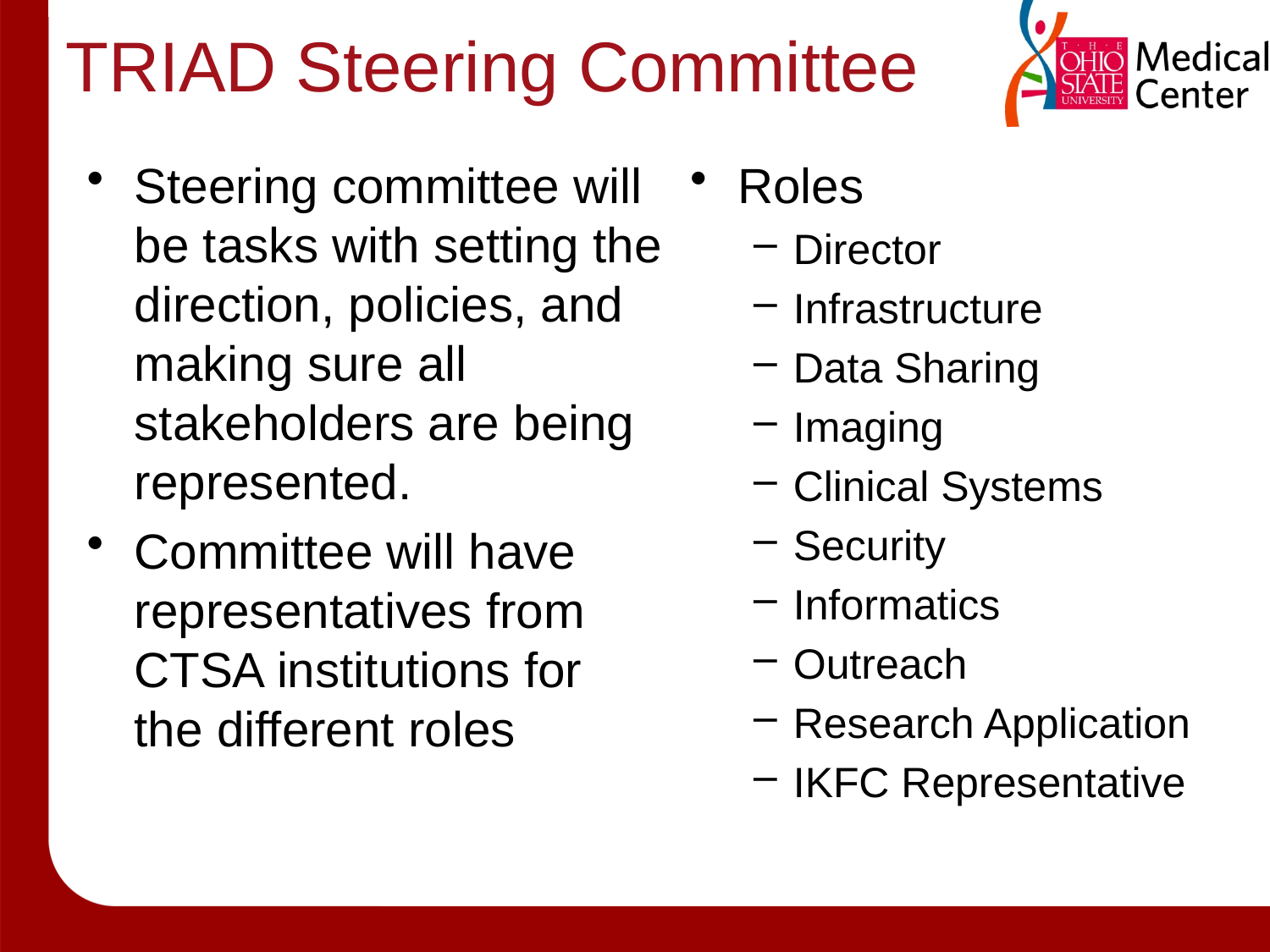

# TRIAD Steering Committee
Steering committee will be tasks with setting the direction, policies, and making sure all stakeholders are being represented.
Committee will have representatives from CTSA institutions for the different roles
Roles
Director
Infrastructure
Data Sharing
Imaging
Clinical Systems
Security
Informatics
Outreach
Research Application
IKFC Representative